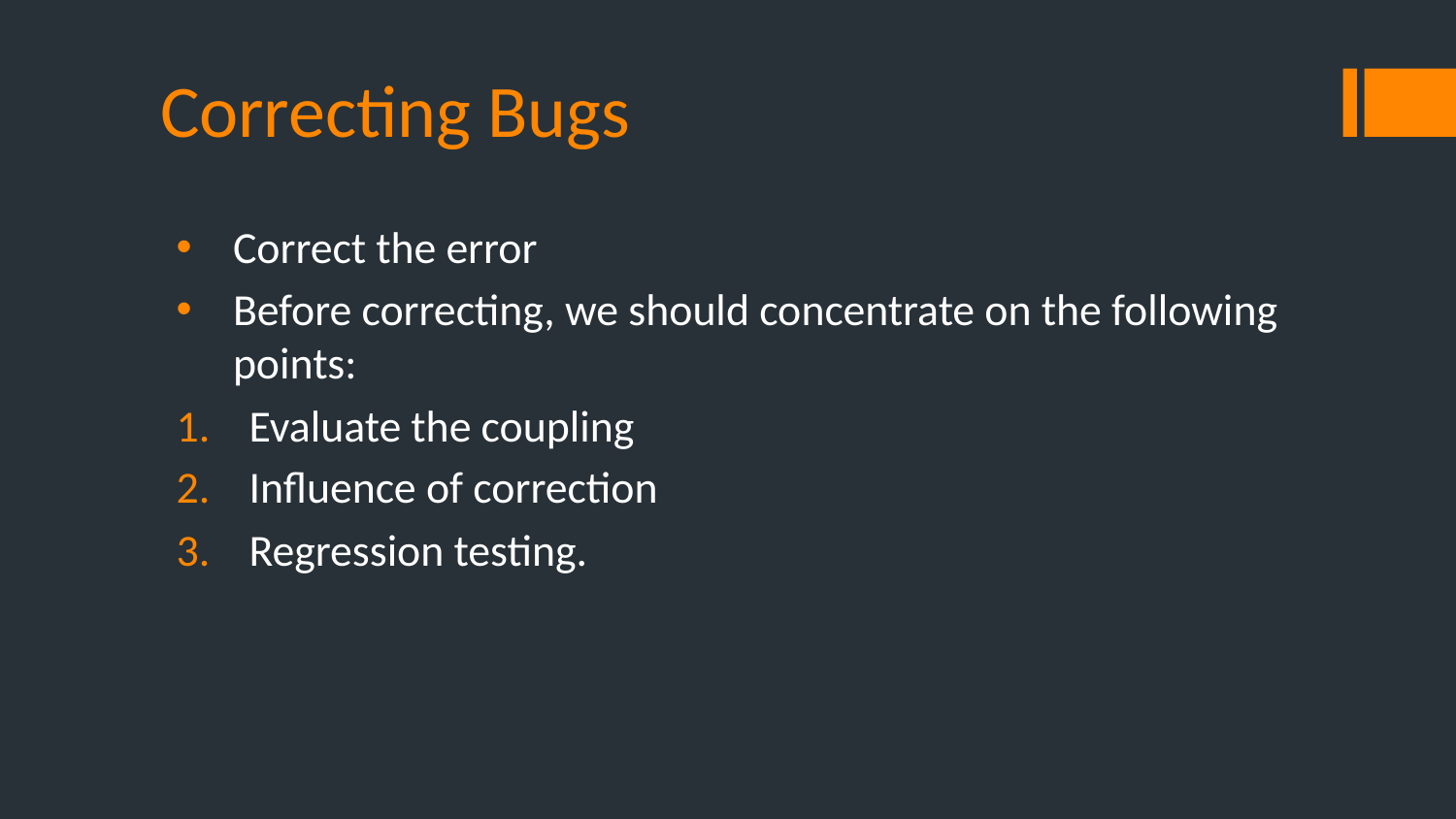

# Correcting Bugs
Correct the error
Before correcting, we should concentrate on the following points:
Evaluate the coupling
Influence of correction
Regression testing.